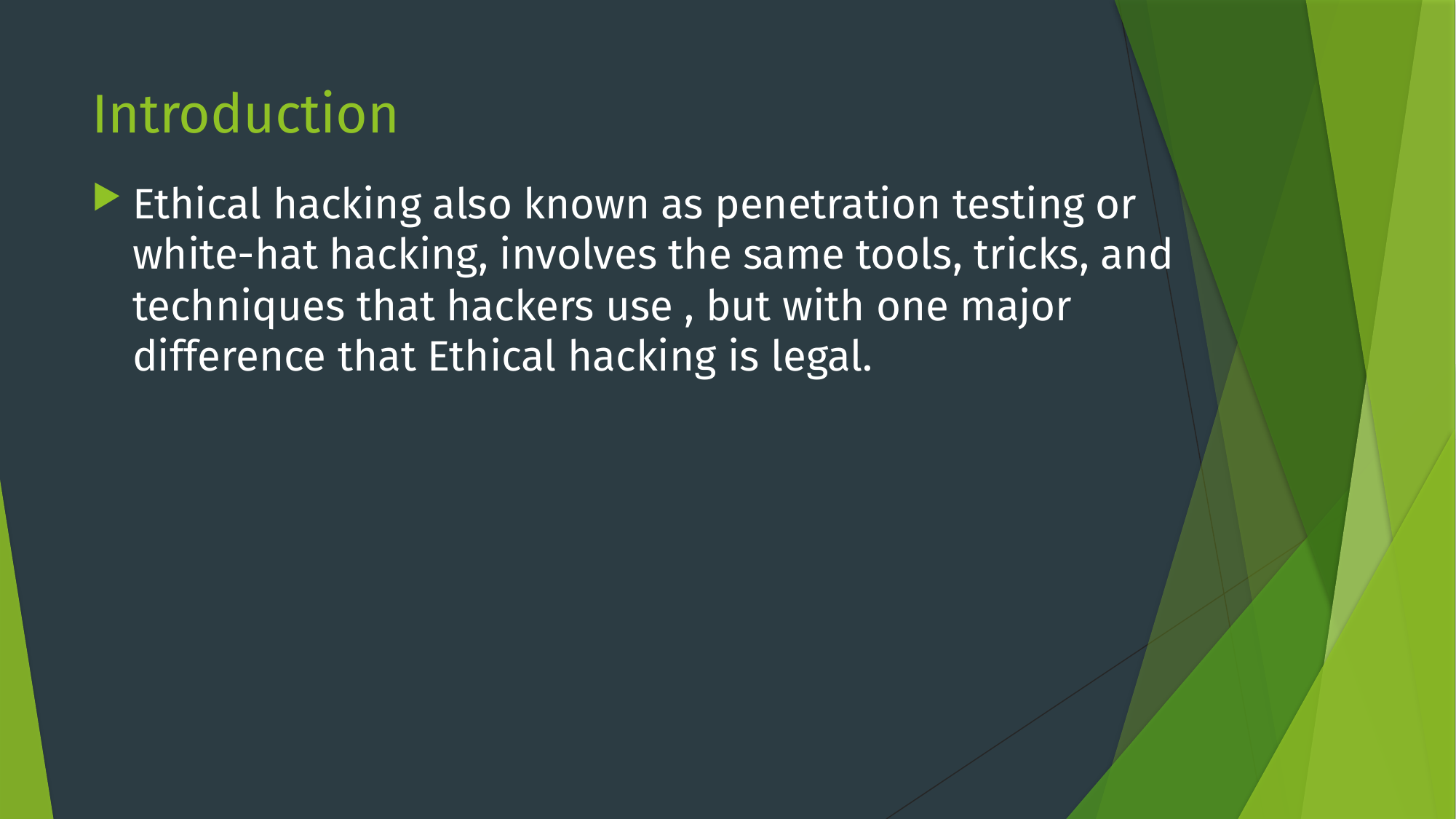

# Introduction
Ethical hacking also known as penetration testing or white-hat hacking, involves the same tools, tricks, and techniques that hackers use , but with one major difference that Ethical hacking is legal.